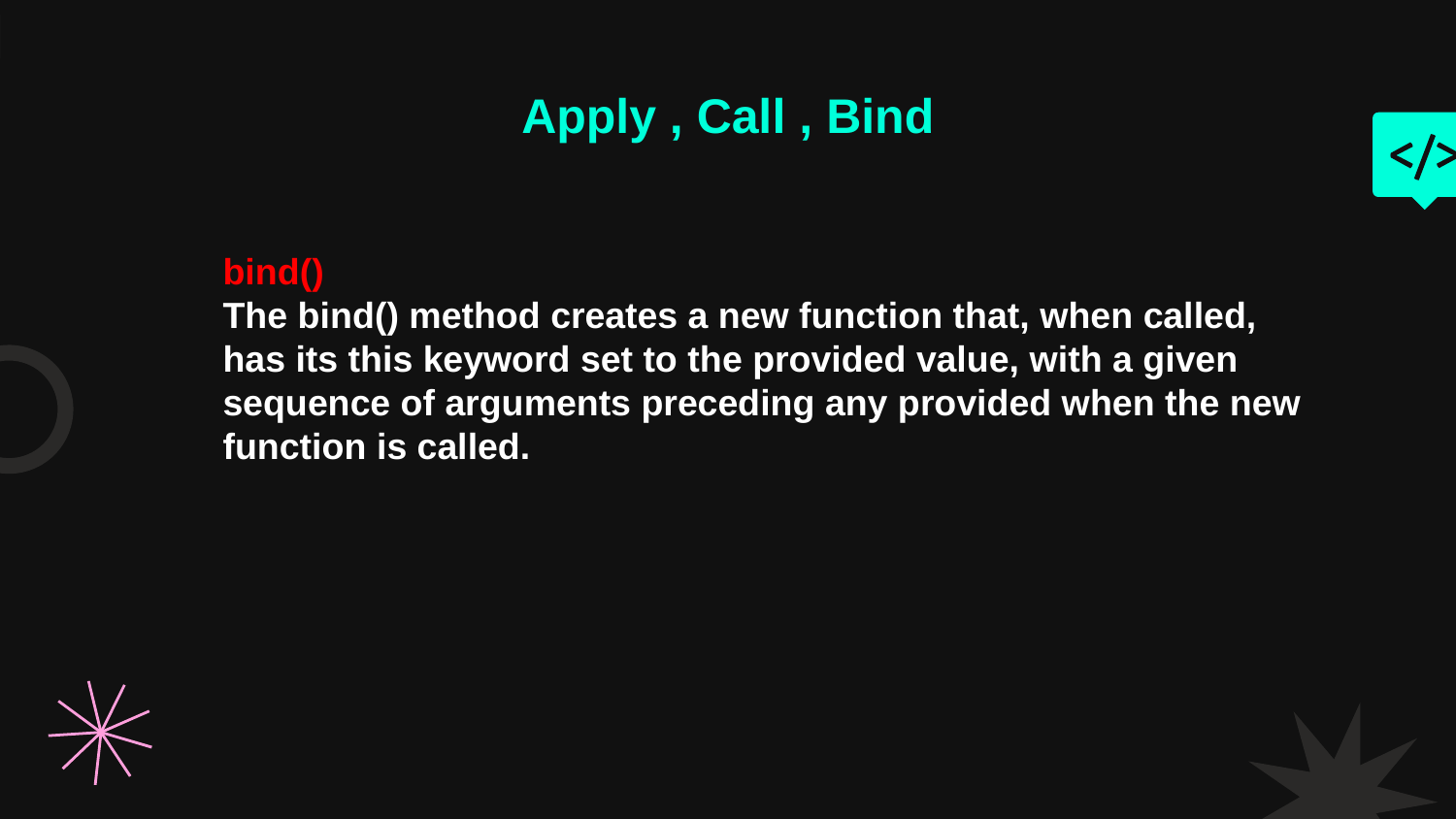

# Apply , Call , Bind
bind()
The bind() method creates a new function that, when called, has its this keyword set to the provided value, with a given sequence of arguments preceding any provided when the new function is called.